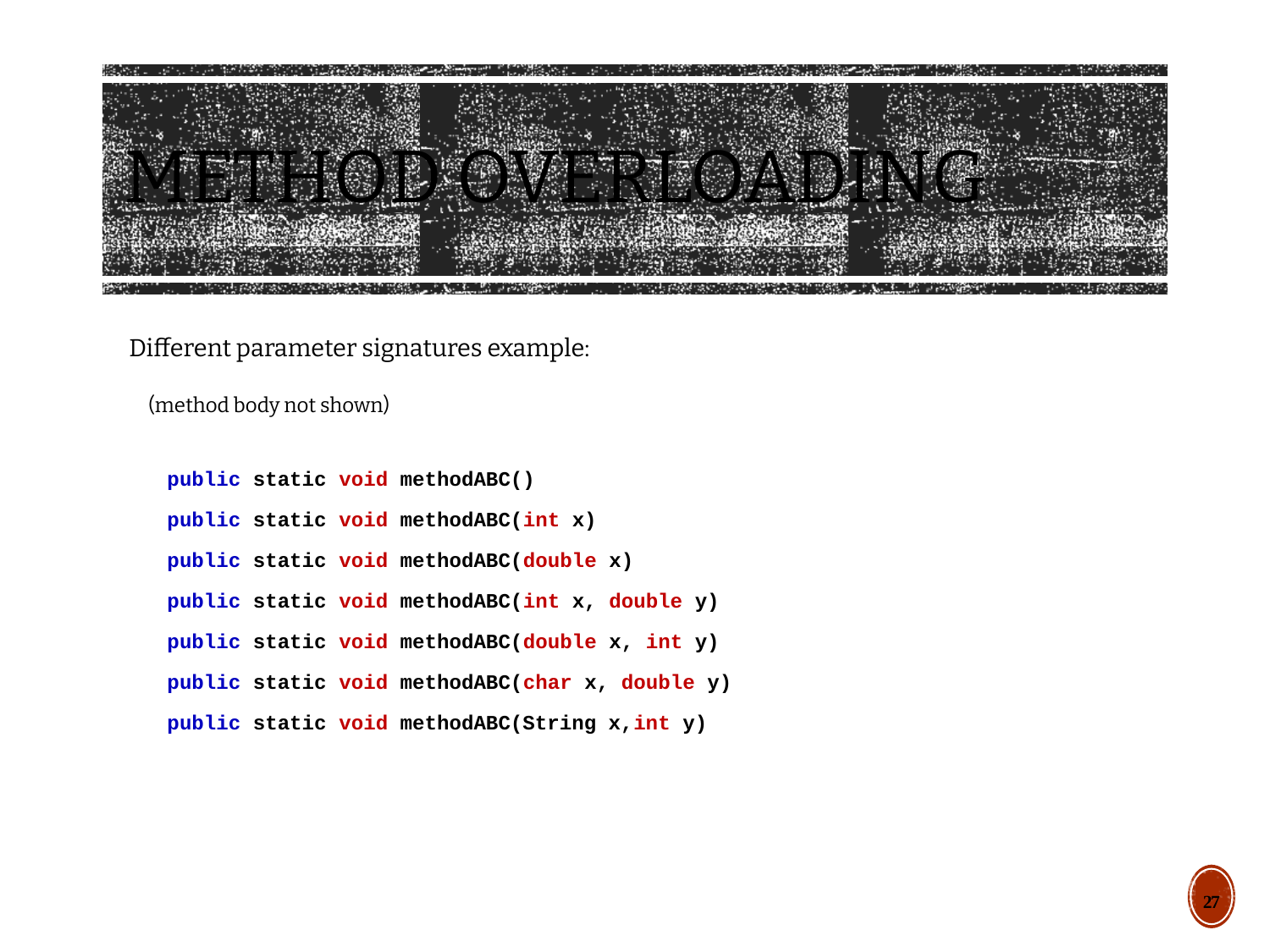

# Method Overloading

Different parameter signatures example:
    (method body not shown)

public static void methodABC()
public static void methodABC(int x)
public static void methodABC(double x)
public static void methodABC(int x, double y)
public static void methodABC(double x, int y)
public static void methodABC(char x, double y)
public static void methodABC(String x,int y)

27